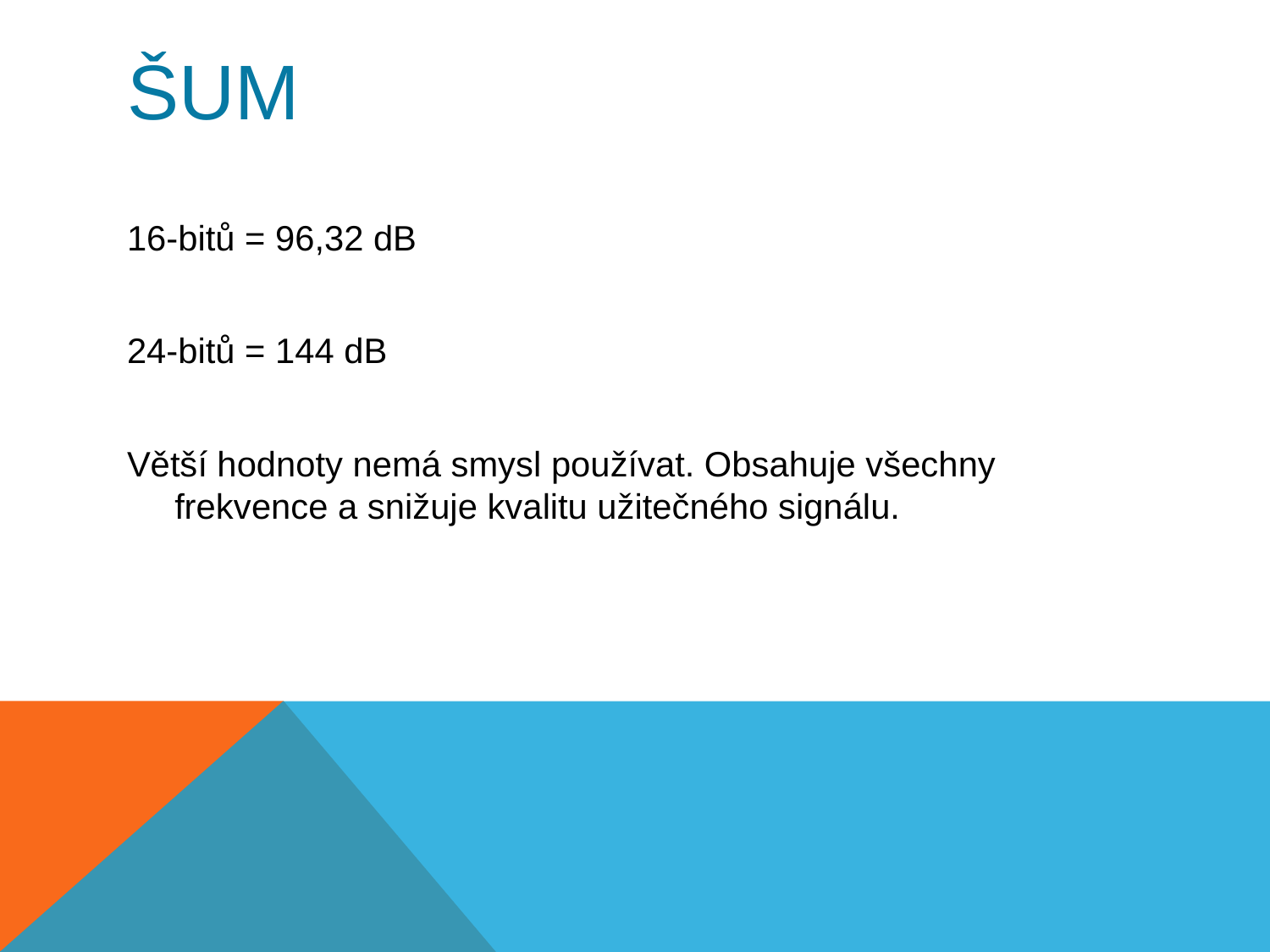

# šum

16-bitů = 96,32 dB

24-bitů = 144 dB

Větší hodnoty nemá smysl používat. Obsahuje všechny frekvence a snižuje kvalitu užitečného signálu.